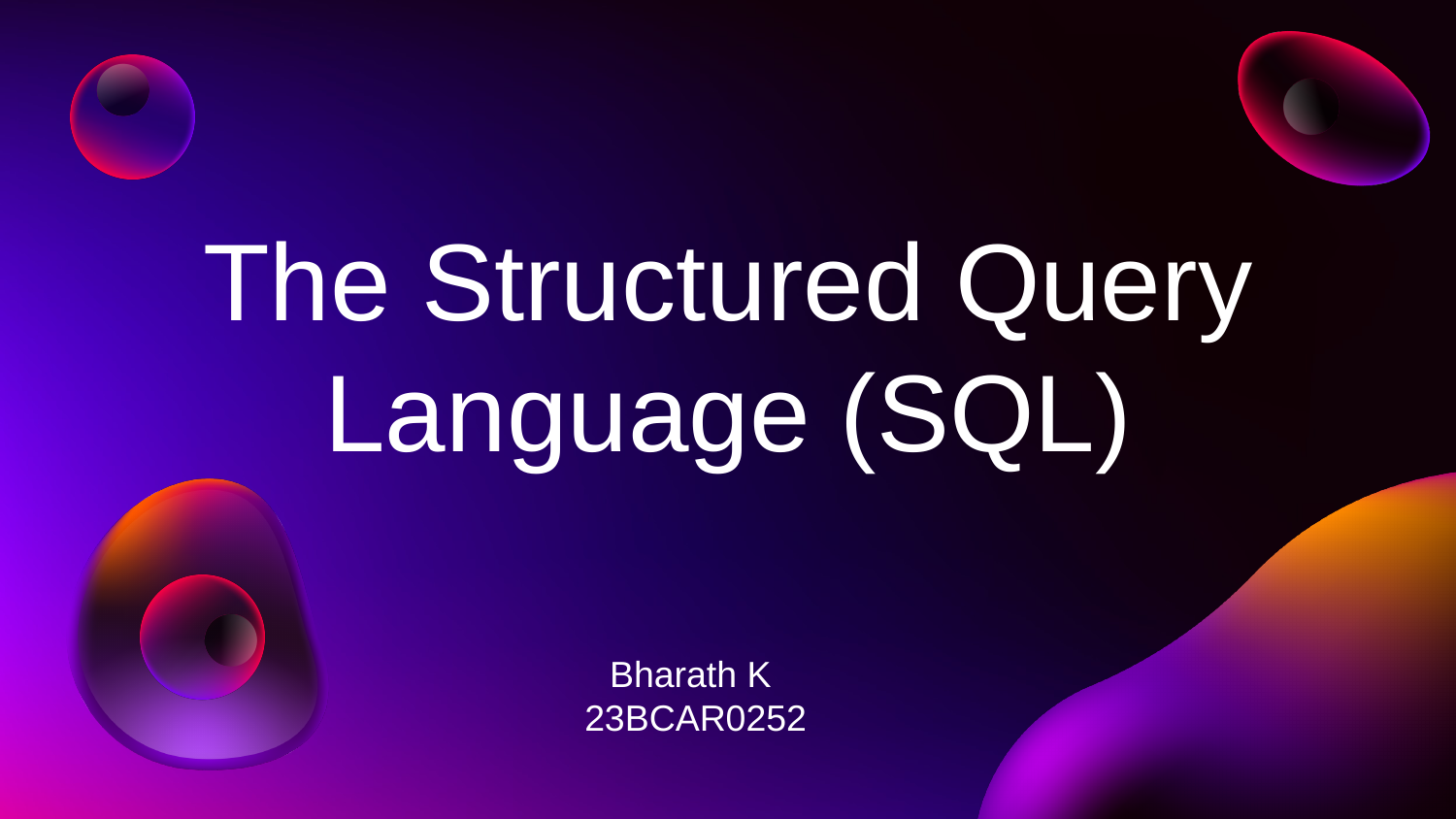

# The Structured Query Language (SQL)
Bharath K
23BCAR0252